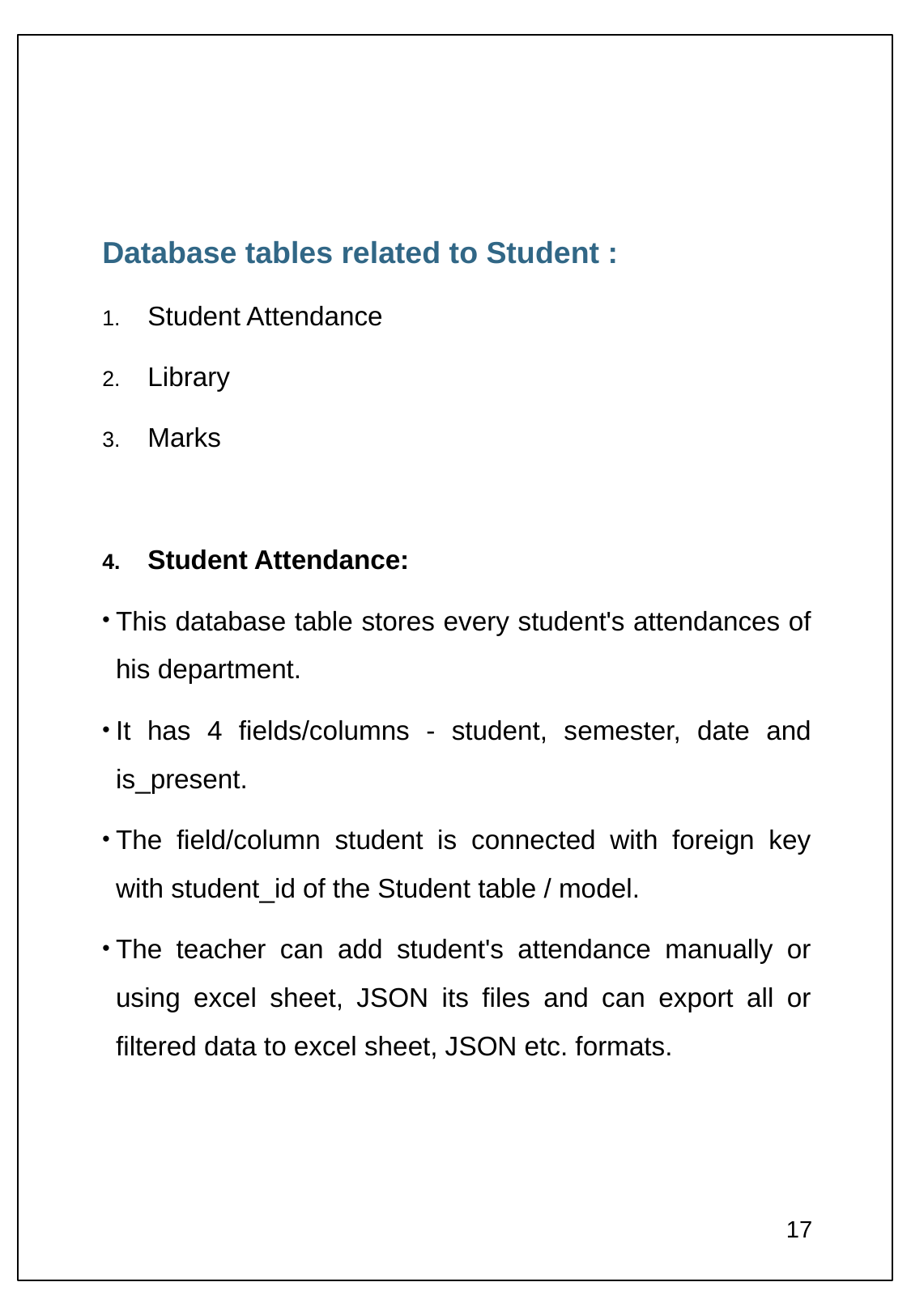

Database tables related to Student :
Student Attendance
Library
Marks

Student Attendance:
This database table stores every student's attendances of his department.
It has 4 fields/columns - student, semester, date and is_present.
The field/column student is connected with foreign key with student_id of the Student table / model.
The teacher can add student's attendance manually or using excel sheet, JSON its files and can export all or filtered data to excel sheet, JSON etc. formats.
17